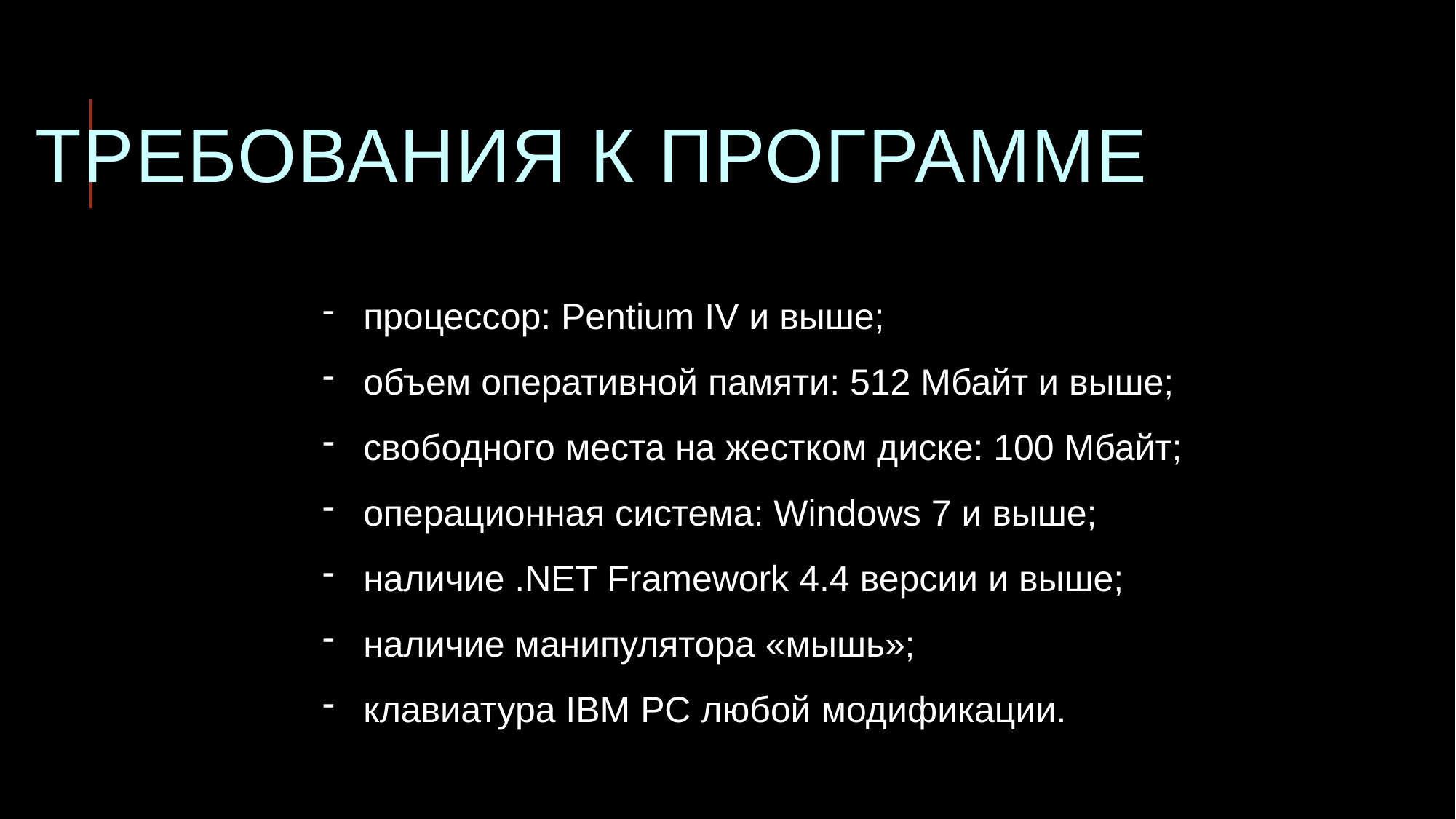

# ТРЕБОВАНИЯ К ПРОГРАММЕ
процессор: Pentium IV и выше;
объем оперативной памяти: 512 Мбайт и выше;
свободного места на жестком диске: 100 Мбайт;
операционная система: Windows 7 и выше;
наличие .NET Framework 4.4 версии и выше;
наличие манипулятора «мышь»;
клавиатура IBM PC любой модификации.